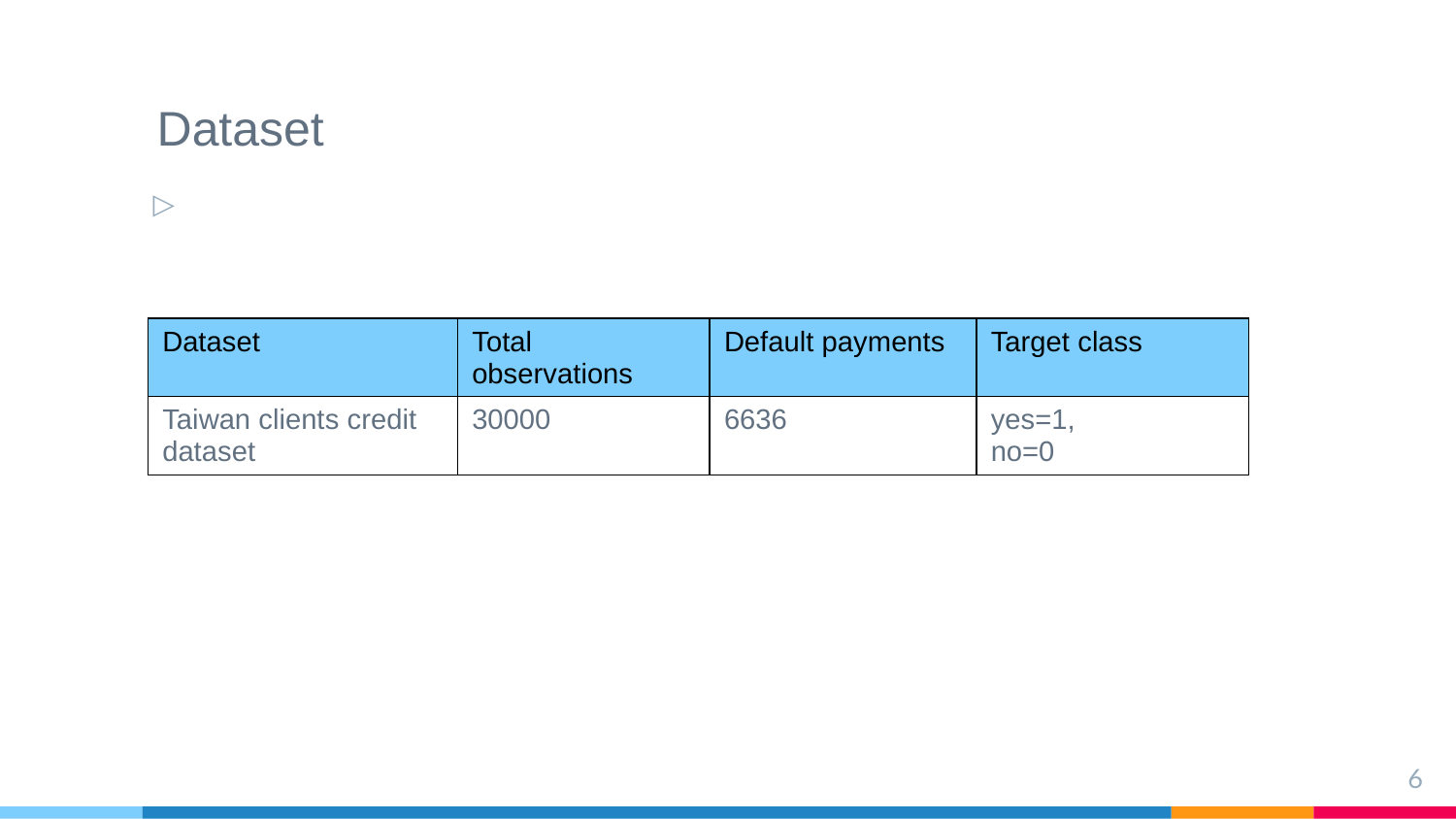

# Dataset

| Dataset | Total observations | Default payments | Target class |
| --- | --- | --- | --- |
| Taiwan clients credit dataset | 30000 | 6636 | yes=1, no=0 |
6